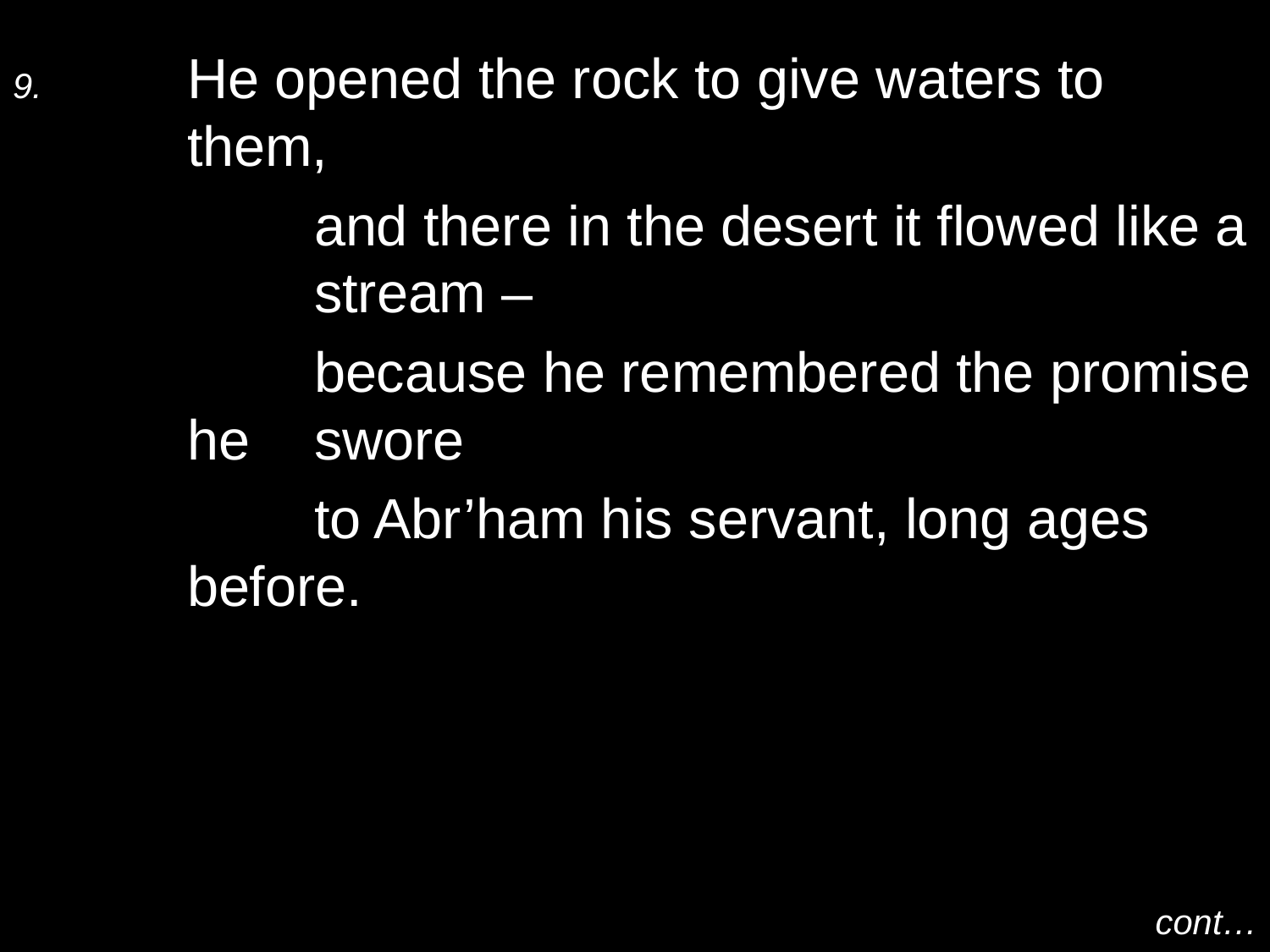

9.	He opened the rock to give waters to them,
		and there in the desert it flowed like a 	stream –
		because he remembered the promise he 	swore
		to Abr’ham his servant, long ages before.
cont…